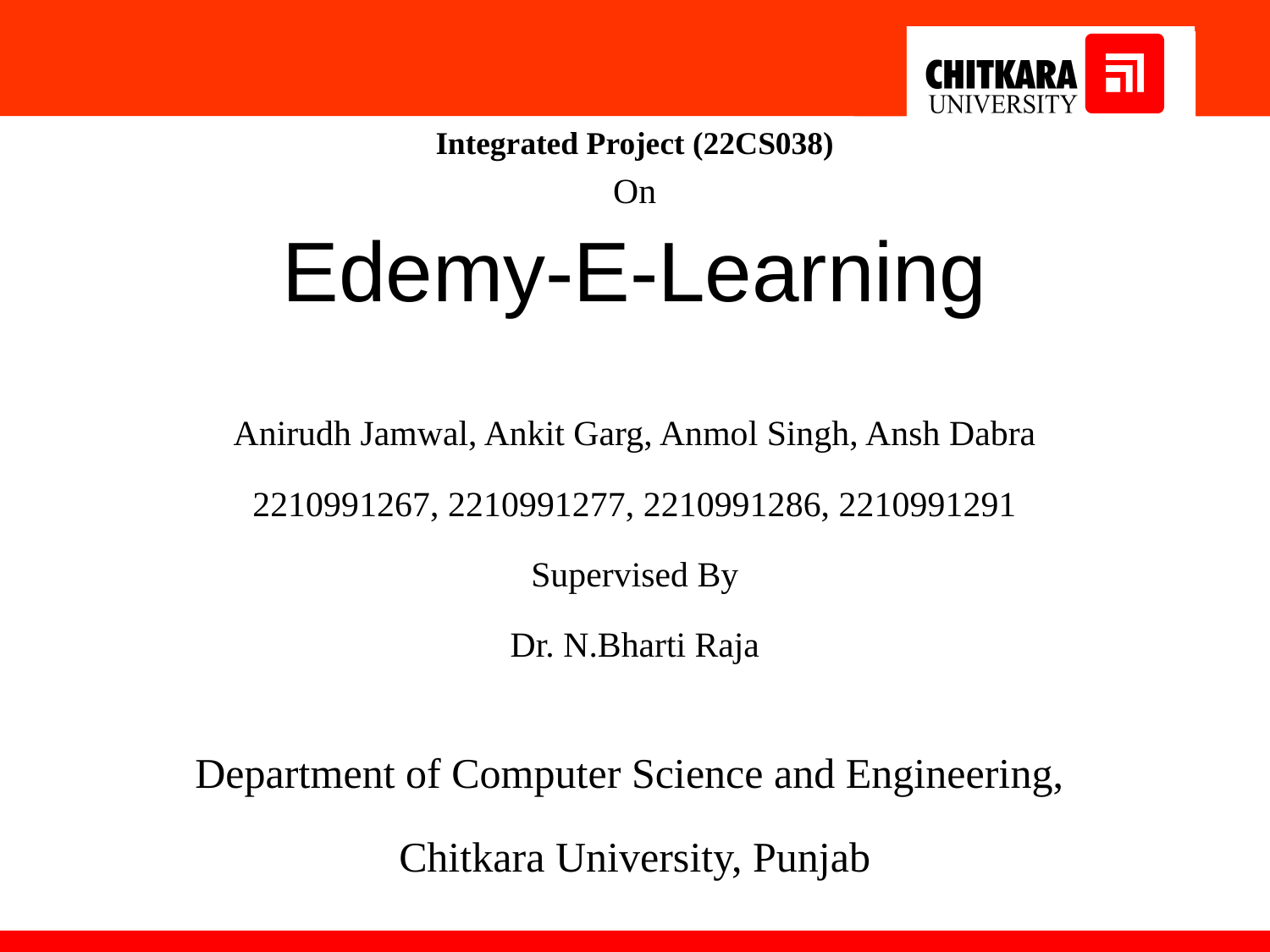

Integrated Project (22CS038)
On
Edemy-E-Learning
Anirudh Jamwal, Ankit Garg, Anmol Singh, Ansh Dabra
2210991267, 2210991277, 2210991286, 2210991291
Supervised By
Dr. N.Bharti Raja

Department of Computer Science and Engineering,
Chitkara University, Punjab